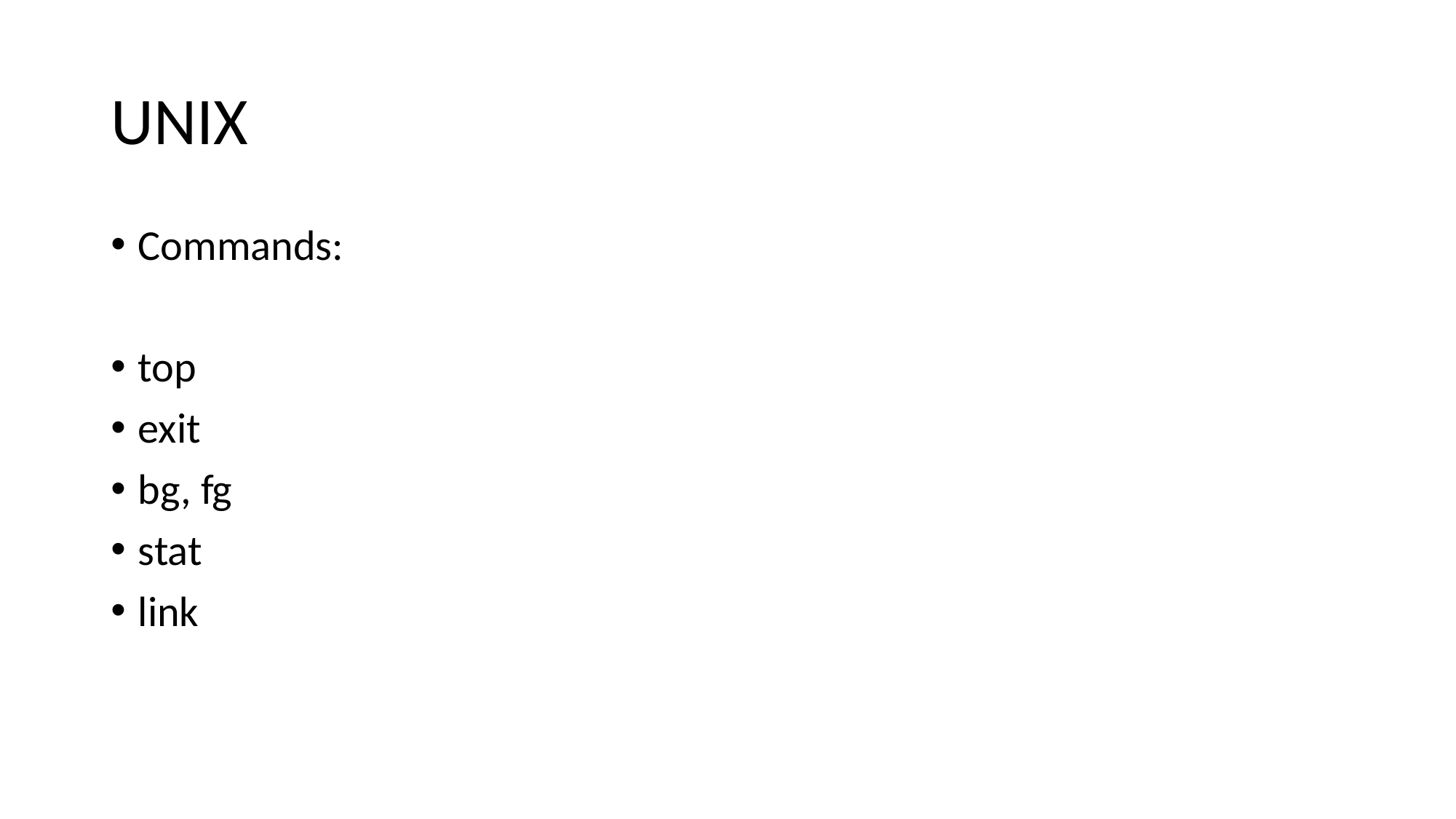

# UNIX
Commands:

top
exit
bg, fg
stat
link